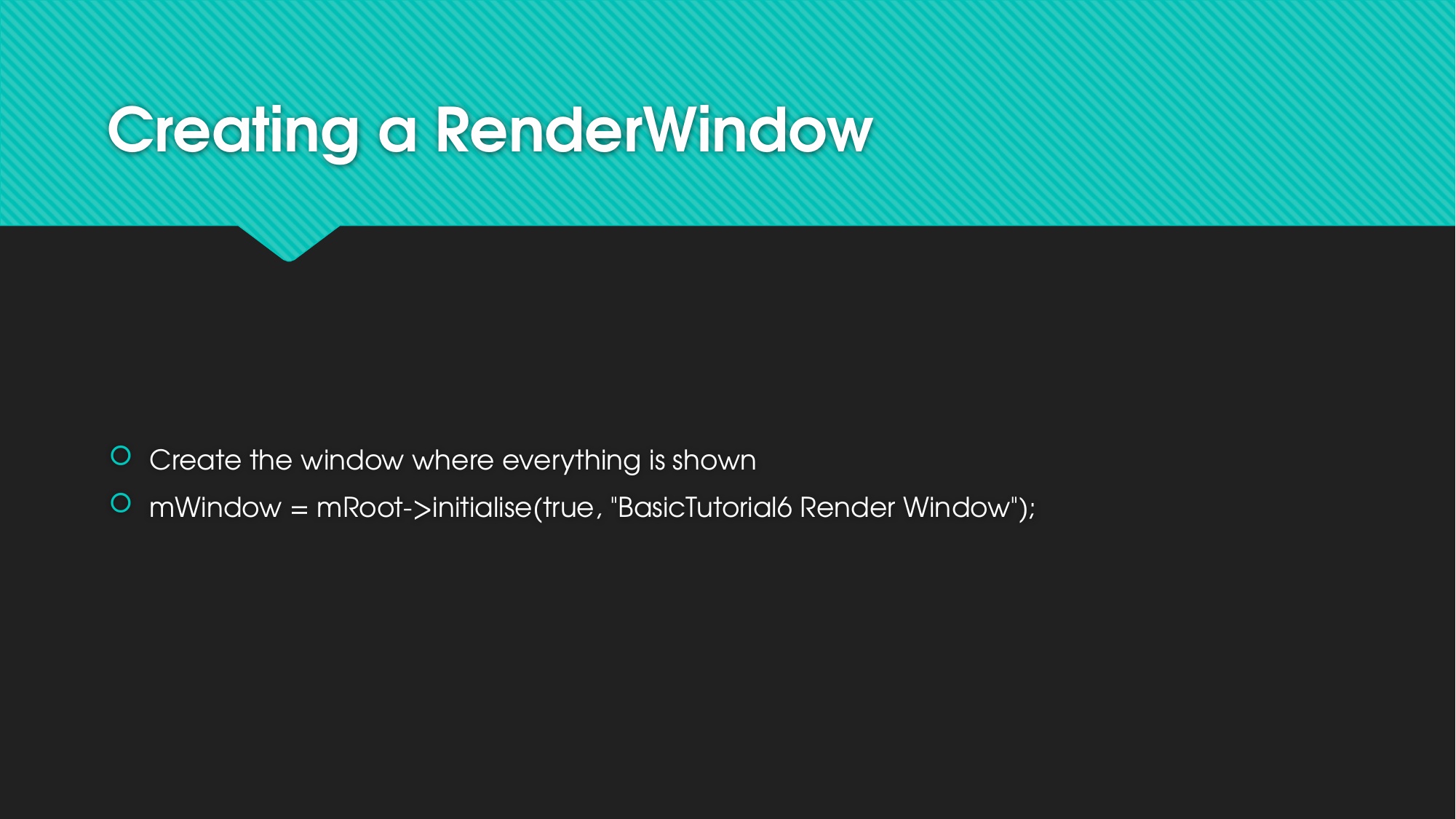

# Creating a RenderWindow
Create the window where everything is shown
mWindow = mRoot->initialise(true, "BasicTutorial6 Render Window");